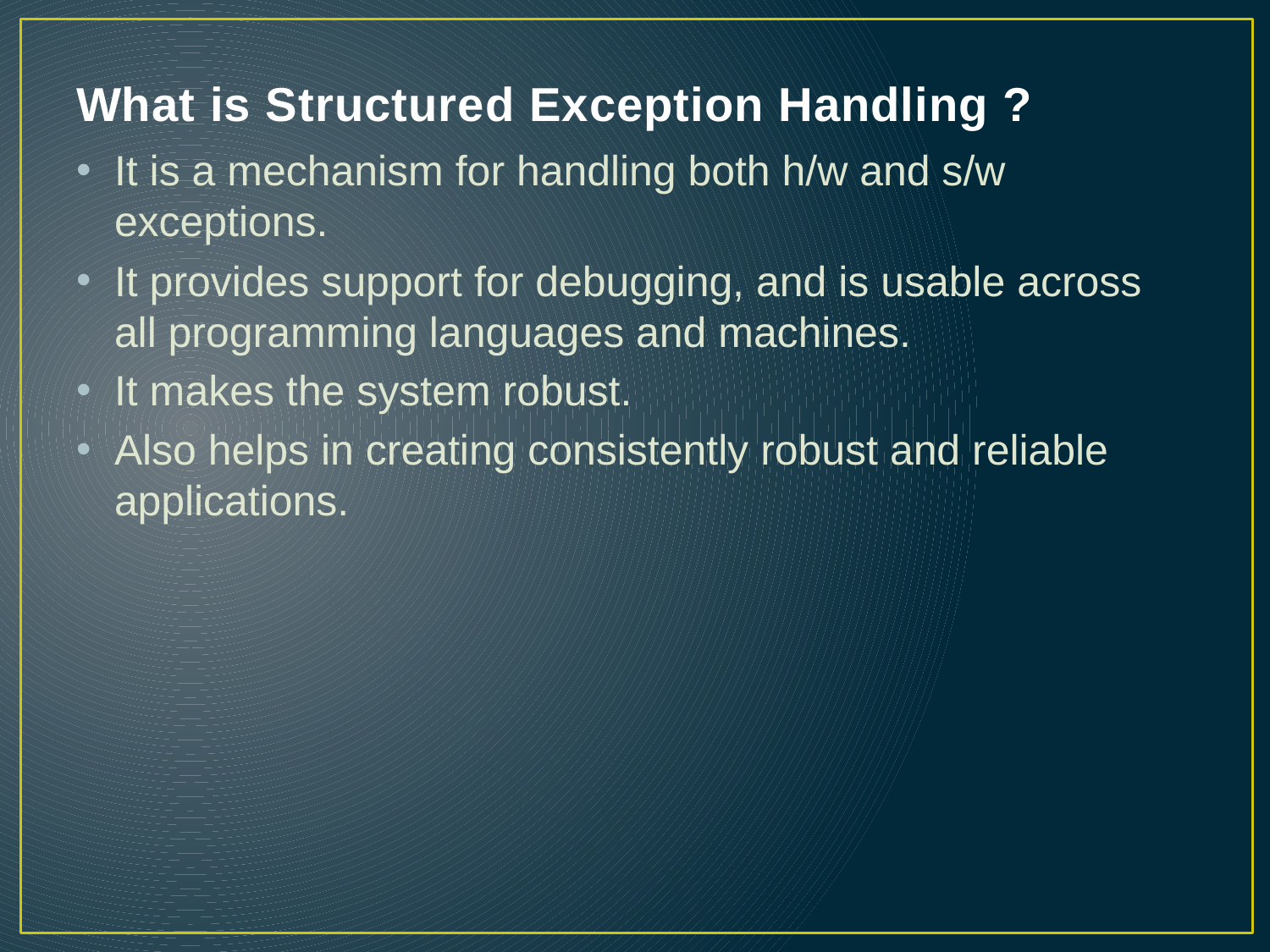

# What is Structured Exception Handling ?
It is a mechanism for handling both h/w and s/w exceptions.
It provides support for debugging, and is usable across all programming languages and machines.
It makes the system robust.
Also helps in creating consistently robust and reliable applications.